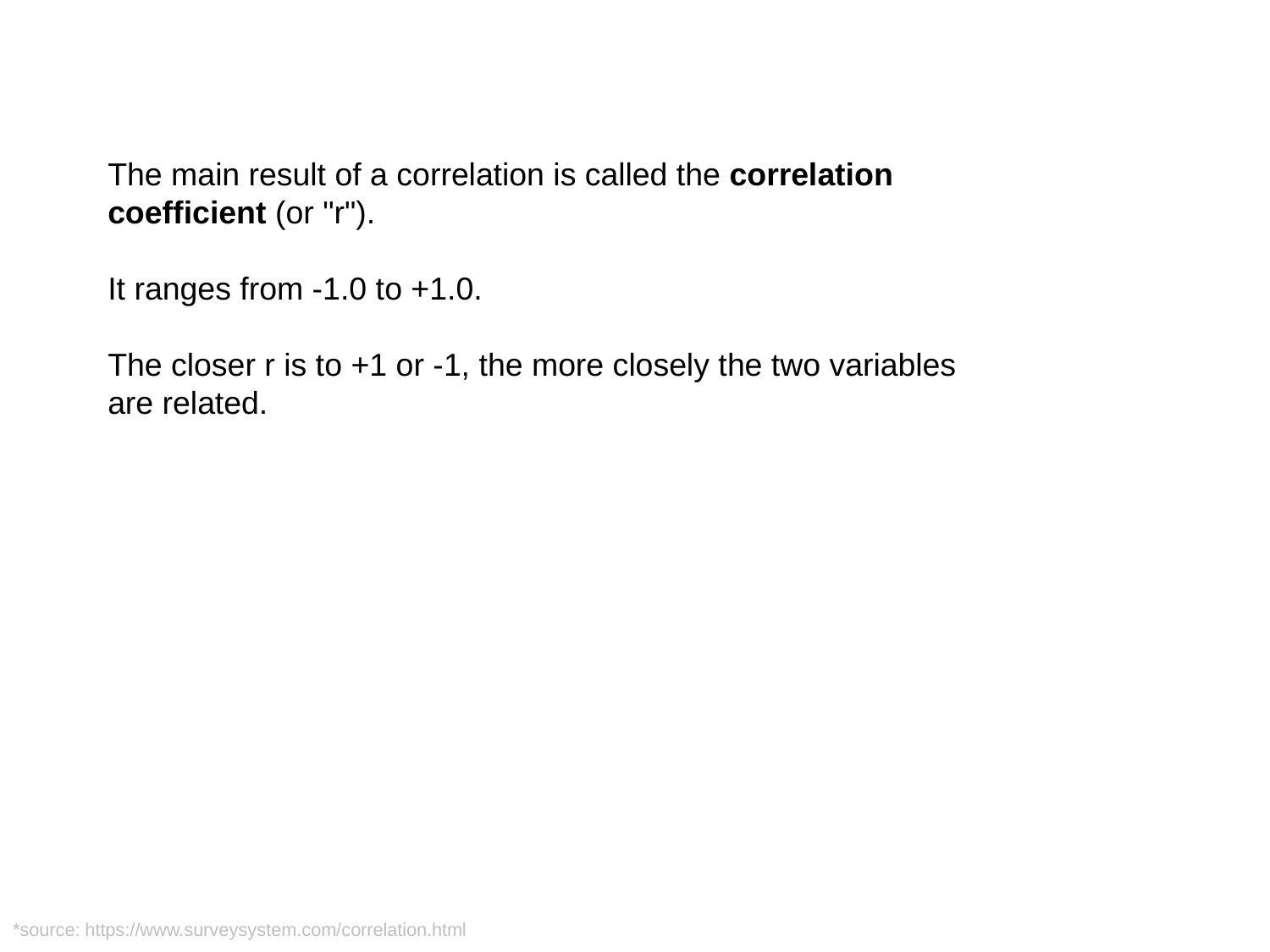

# Correlation Coefficient
The main result of a correlation is called the correlation coefficient (or "r").

It ranges from -1.0 to +1.0.

The closer r is to +1 or -1, the more closely the two variables are related.
*source: https://www.surveysystem.com/correlation.html